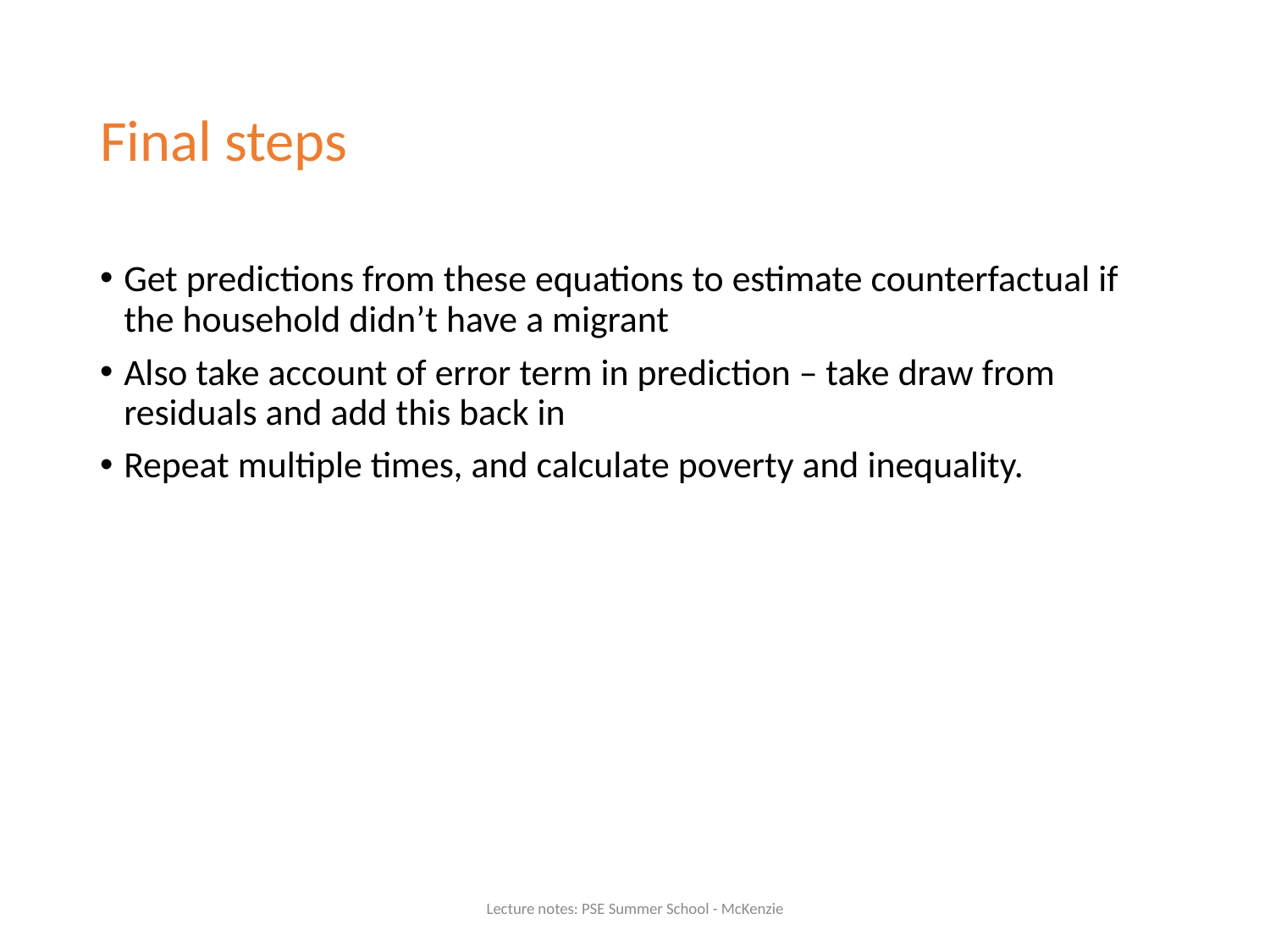

# Final steps
Get predictions from these equations to estimate counterfactual if the household didn’t have a migrant
Also take account of error term in prediction – take draw from residuals and add this back in
Repeat multiple times, and calculate poverty and inequality.
Lecture notes: PSE Summer School - McKenzie